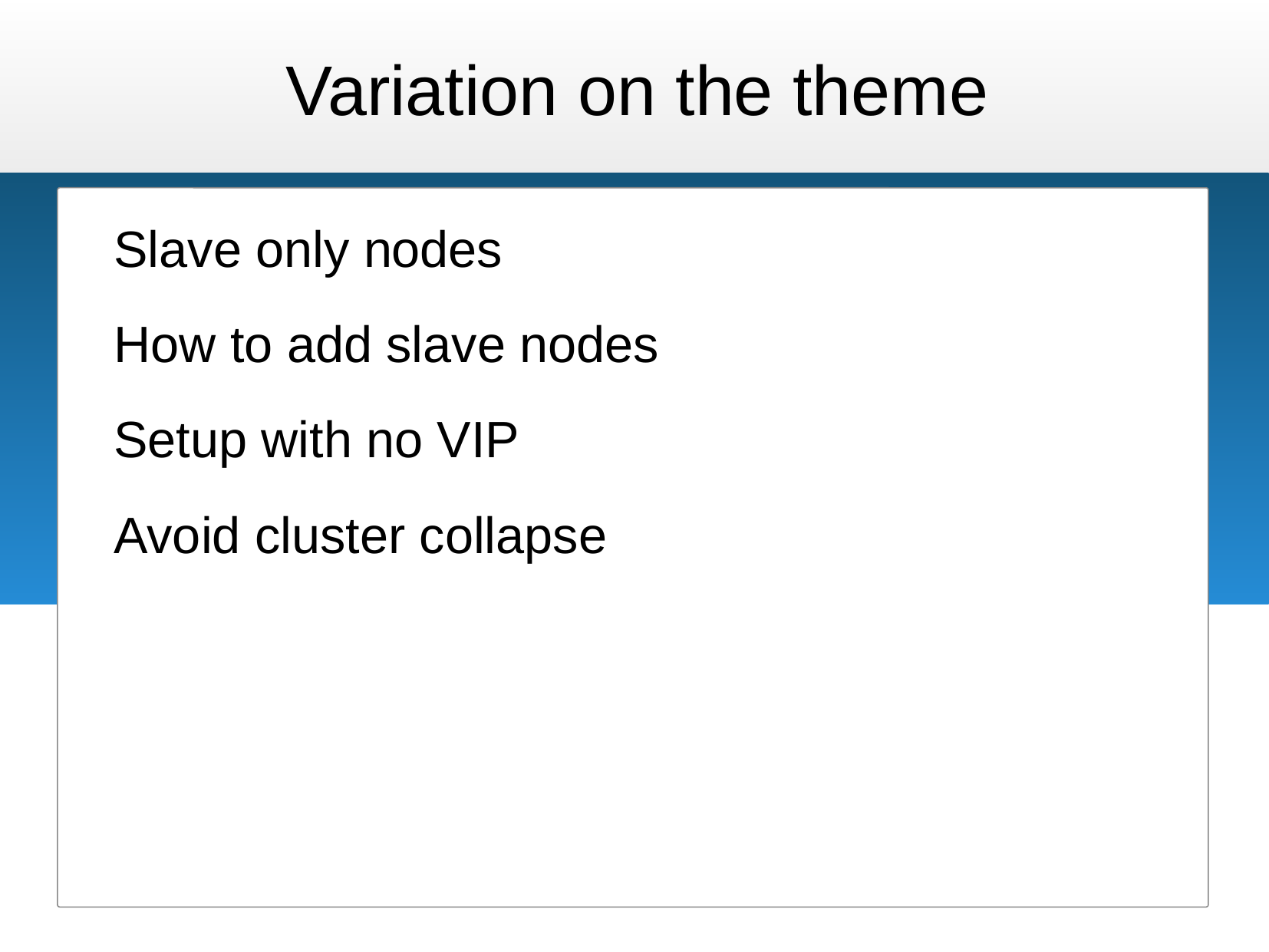

# Variation on the theme
Slave only nodes
How to add slave nodes
Setup with no VIP
Avoid cluster collapse